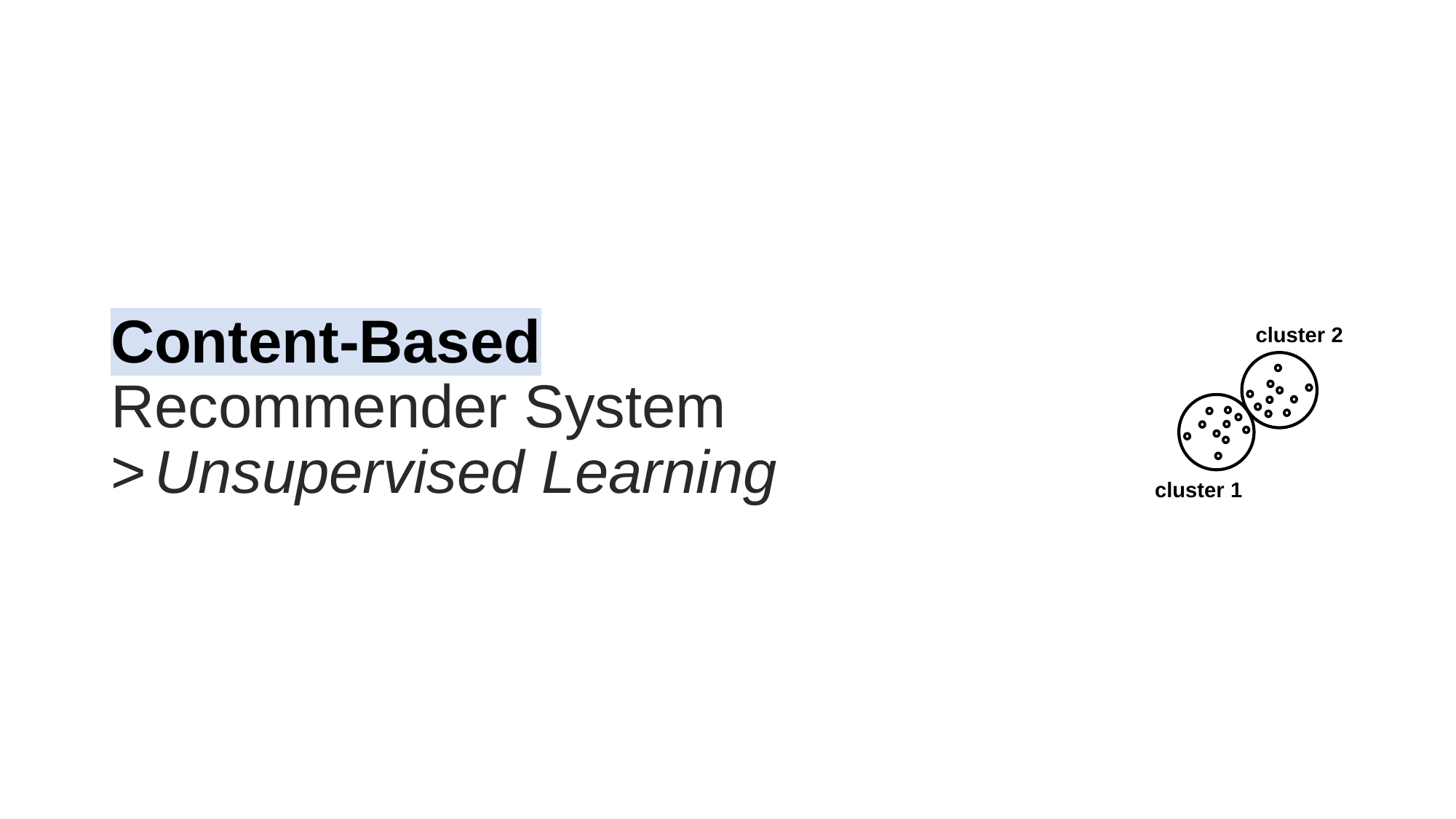

# Content-Based Recommender System > Unsupervised Learning
cluster 2

cluster 1